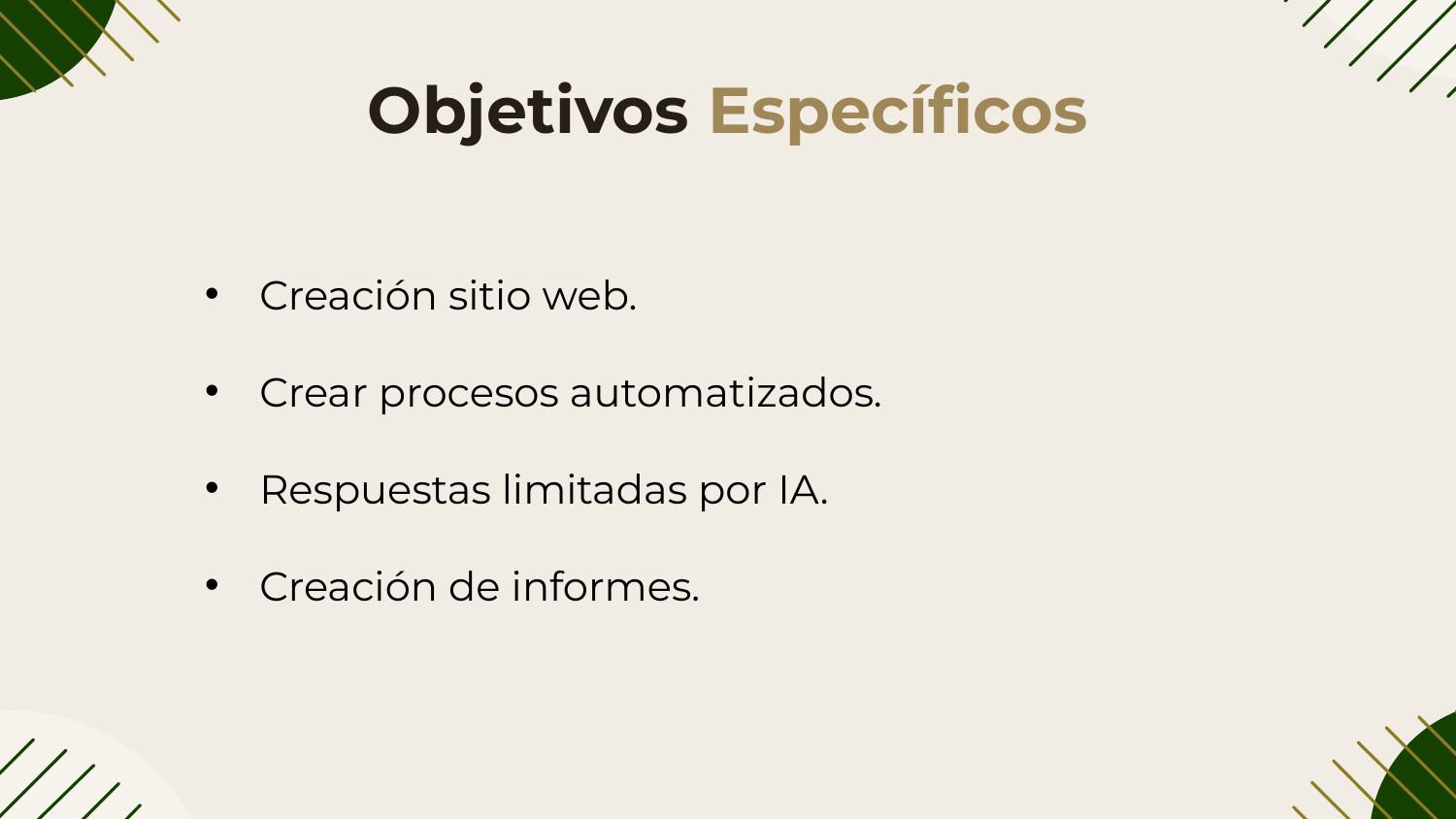

# Objetivos Específicos
Creación sitio web.

Crear procesos automatizados.

Respuestas limitadas por IA.

Creación de informes.